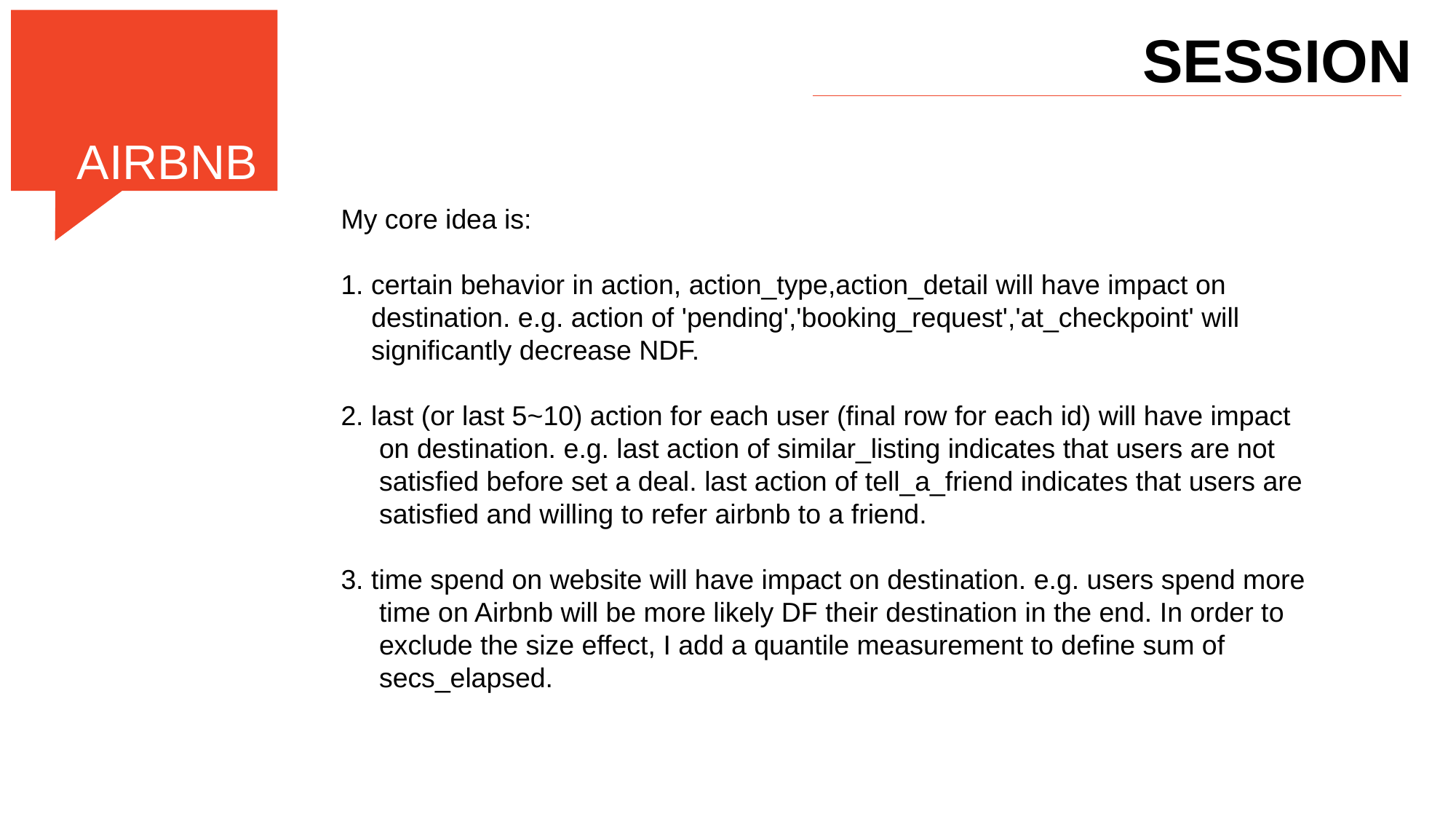

AGE_GENDER_BKTS
TRAIN2
SESSION
AIRBNB
AIRBNB
My core idea is:

1. certain behavior in action, action_type,action_detail will have impact on
    destination. e.g. action of 'pending','booking_request','at_checkpoint' will
    significantly decrease NDF.

2. last (or last 5~10) action for each user (final row for each id) will have impact
     on destination. e.g. last action of similar_listing indicates that users are not
     satisfied before set a deal. last action of tell_a_friend indicates that users are
     satisfied and willing to refer airbnb to a friend.

3. time spend on website will have impact on destination. e.g. users spend more
     time on Airbnb will be more likely DF their destination in the end. In order to
     exclude the size effect, I add a quantile measurement to define sum of
     secs_elapsed.